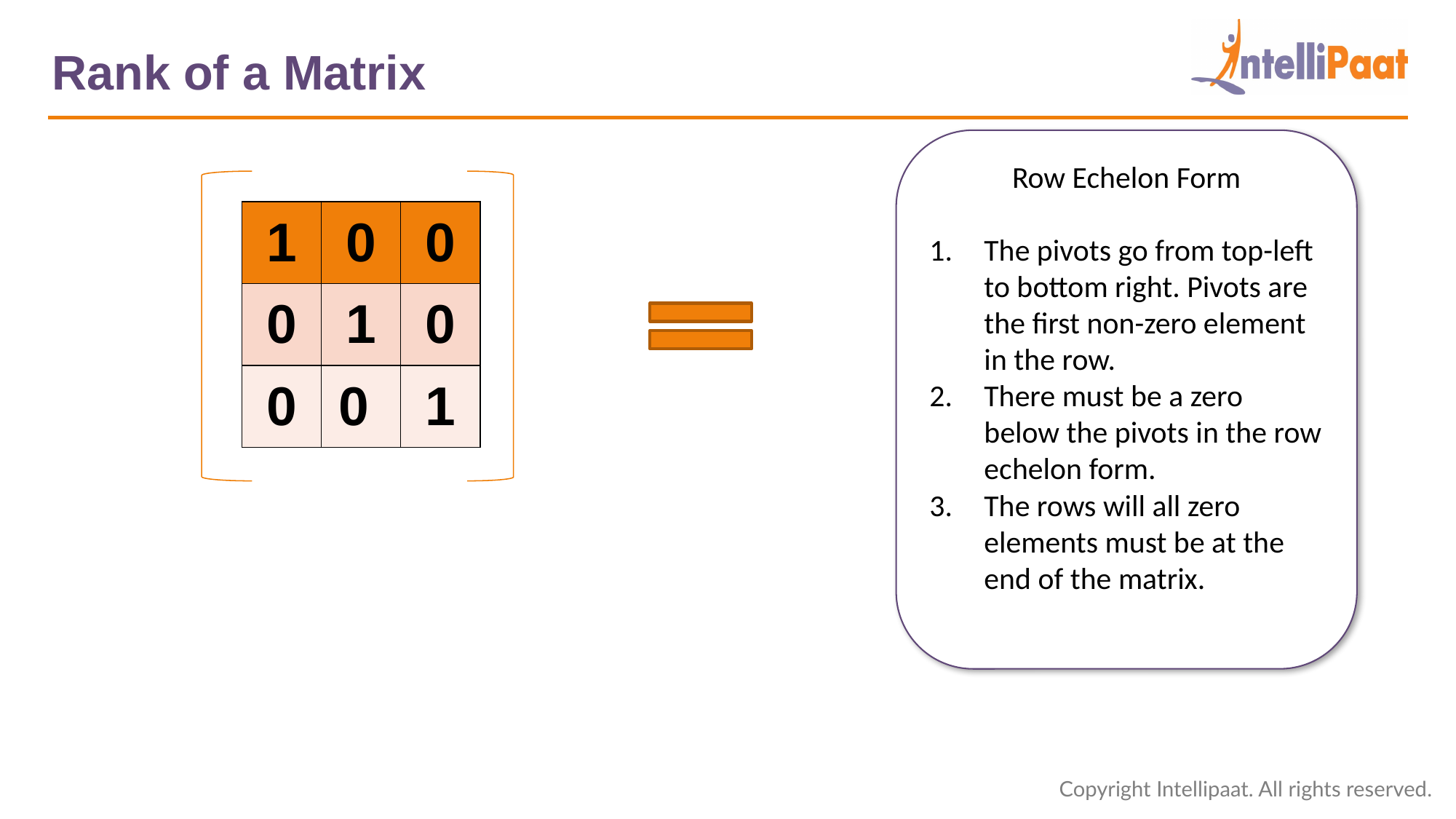

Rank of a Matrix
Row Echelon Form

The pivots go from top-left to bottom right. Pivots are the first non-zero element in the row.
There must be a zero below the pivots in the row echelon form.
The rows will all zero elements must be at the end of the matrix.

| 1 | 0 | 0 |
| --- | --- | --- |
| 0 | 1 | 0 |
| 0 | 0 | 1 |